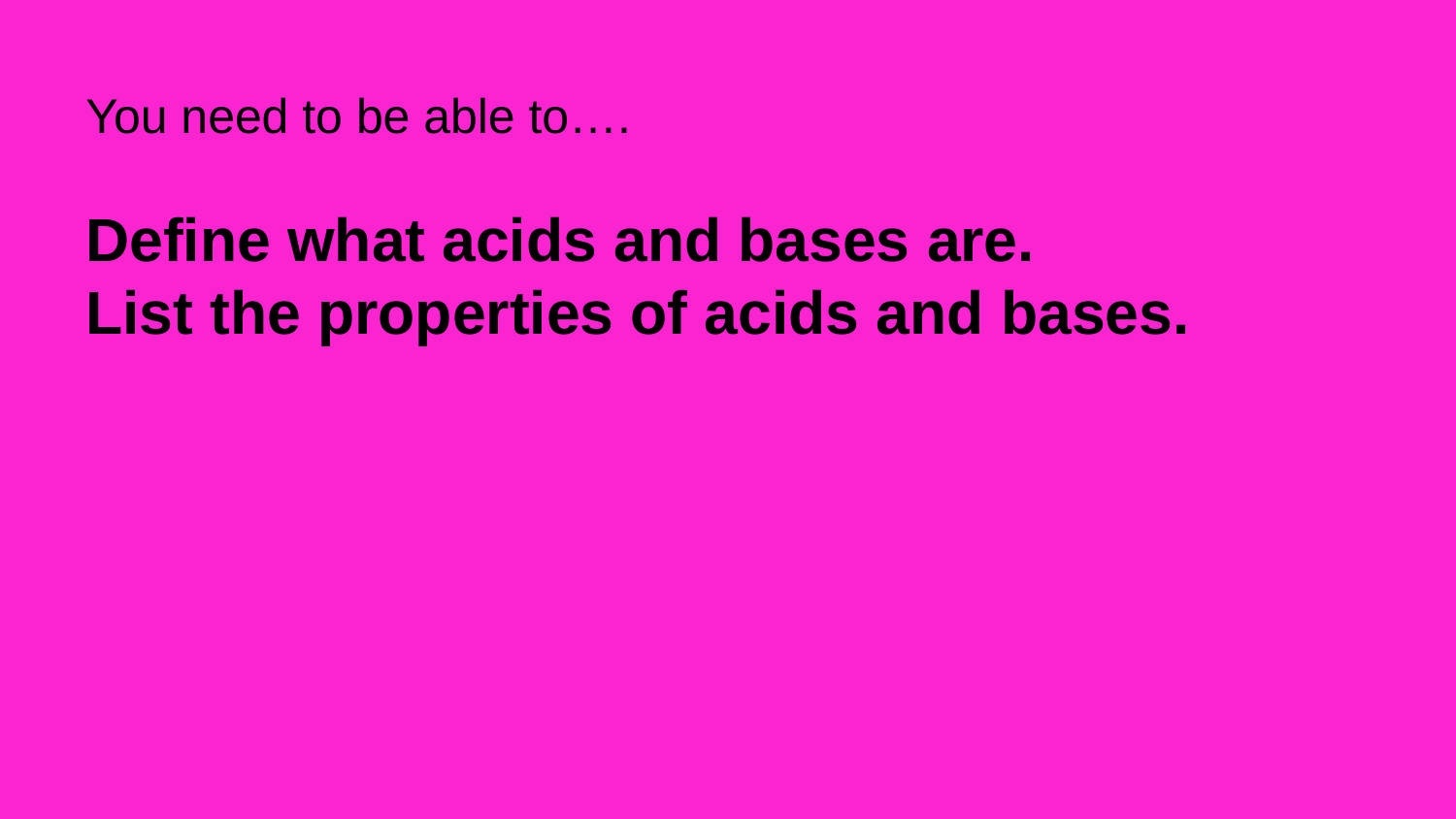

You need to be able to….

Define what acids and bases are.
List the properties of acids and bases.